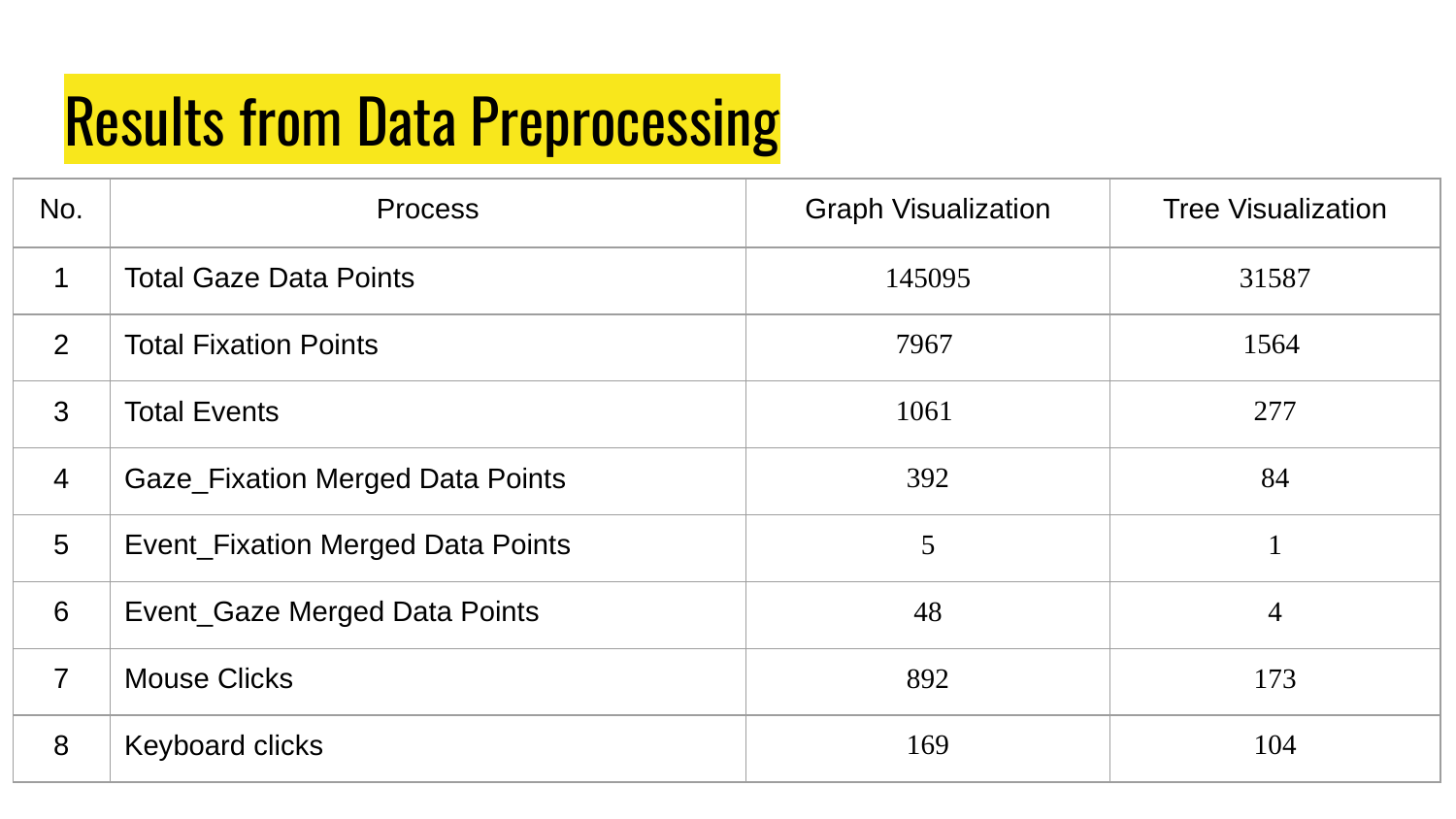

# Results from Data Preprocessing
| No. | Process | Graph Visualization | Tree Visualization |
| --- | --- | --- | --- |
| 1 | Total Gaze Data Points | 145095 | 31587 |
| 2 | Total Fixation Points | 7967 | 1564 |
| 3 | Total Events | 1061 | 277 |
| 4 | Gaze\_Fixation Merged Data Points | 392 | 84 |
| 5 | Event\_Fixation Merged Data Points | 5 | 1 |
| 6 | Event\_Gaze Merged Data Points | 48 | 4 |
| 7 | Mouse Clicks | 892 | 173 |
| 8 | Keyboard clicks | 169 | 104 |